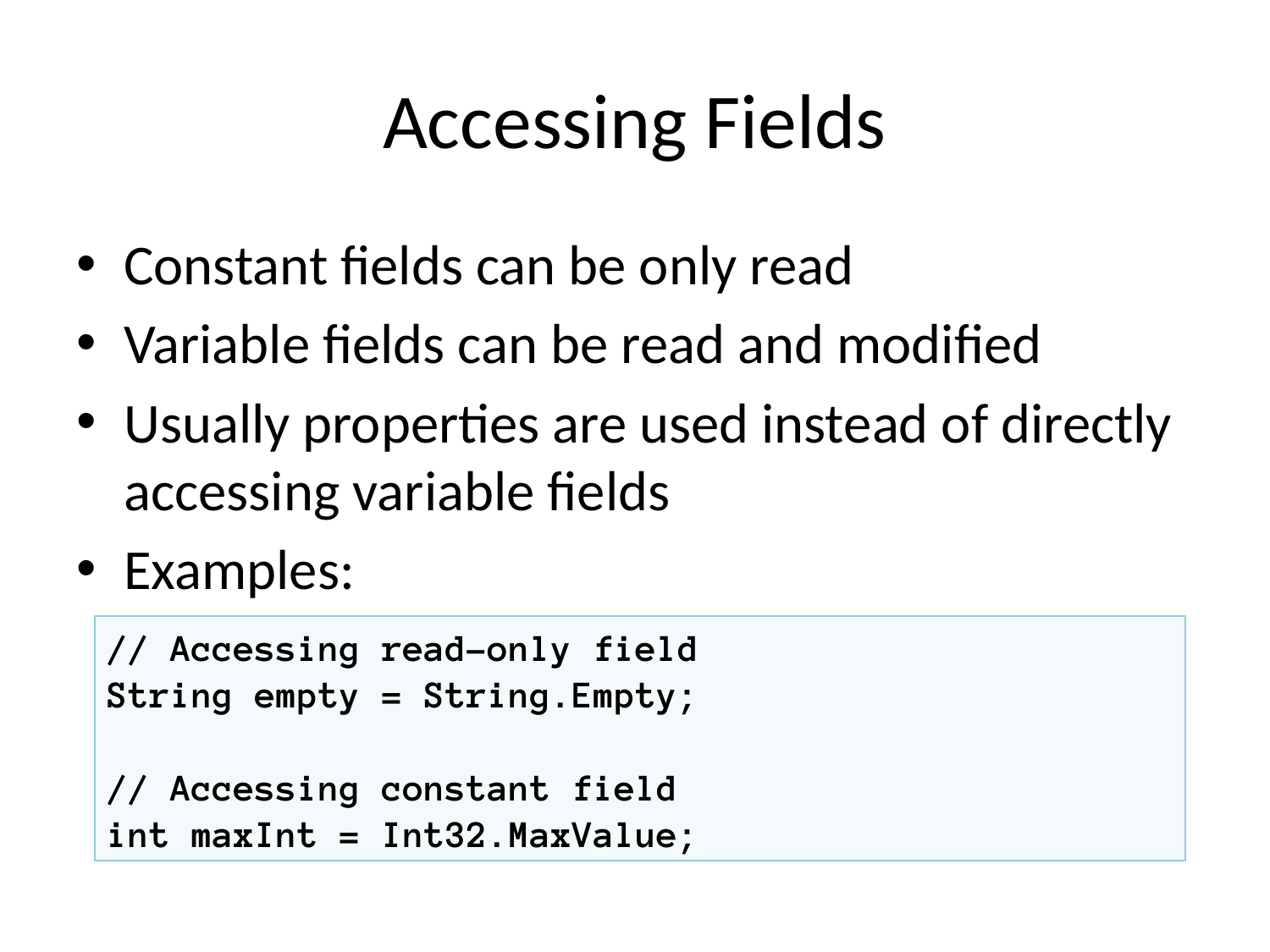

# Accessing Fields
Constant fields can be only read
Variable fields can be read and modified
Usually properties are used instead of directly accessing variable fields
Examples:
// Accessing read-only field
String empty = String.Empty;

// Accessing constant field
int maxInt = Int32.MaxValue;